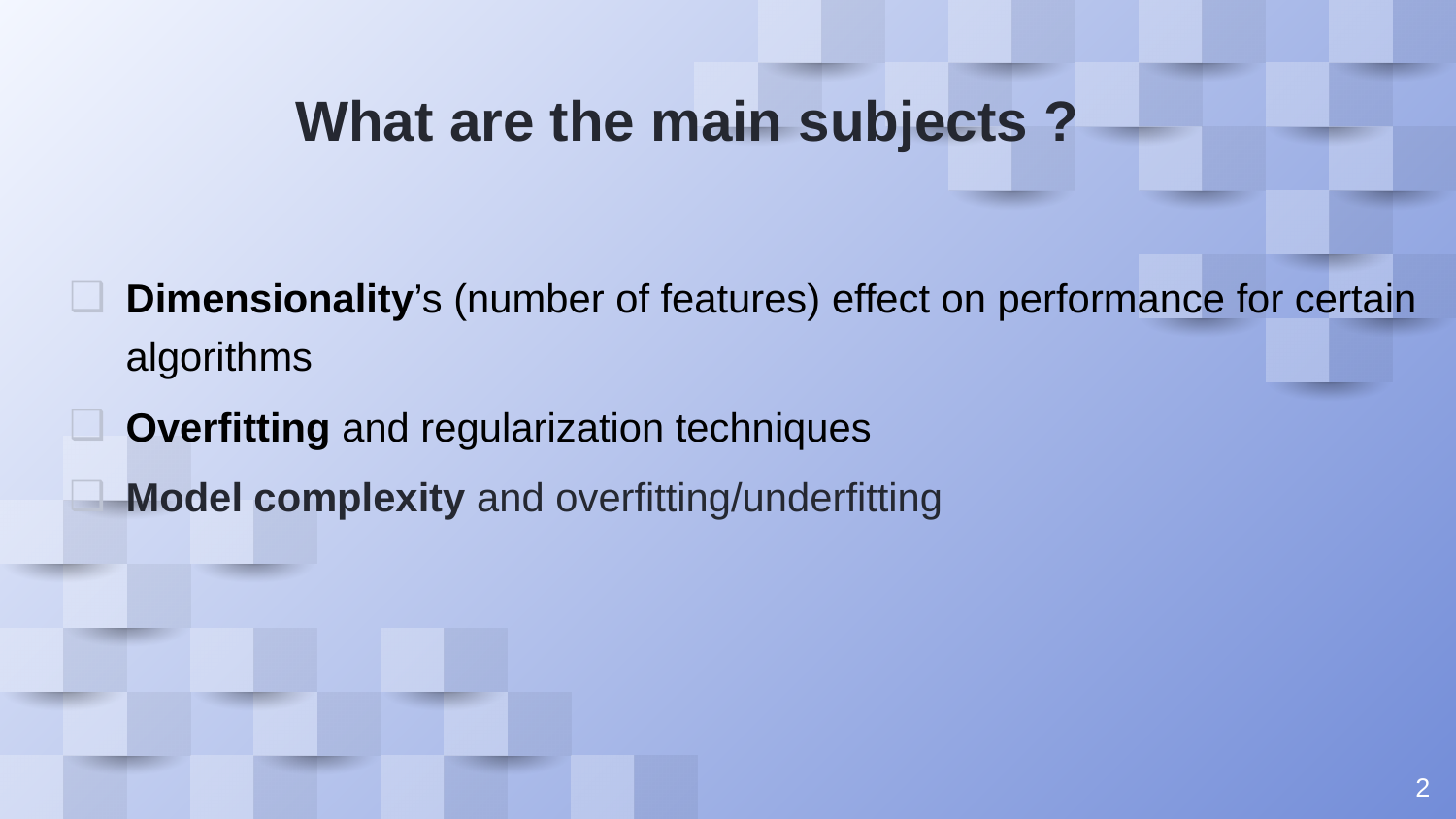

What are the main subjects ?
Dimensionality’s (number of features) effect on performance for certain       algorithms
Overfitting and regularization techniques
Model complexity and overfitting/underfitting
2